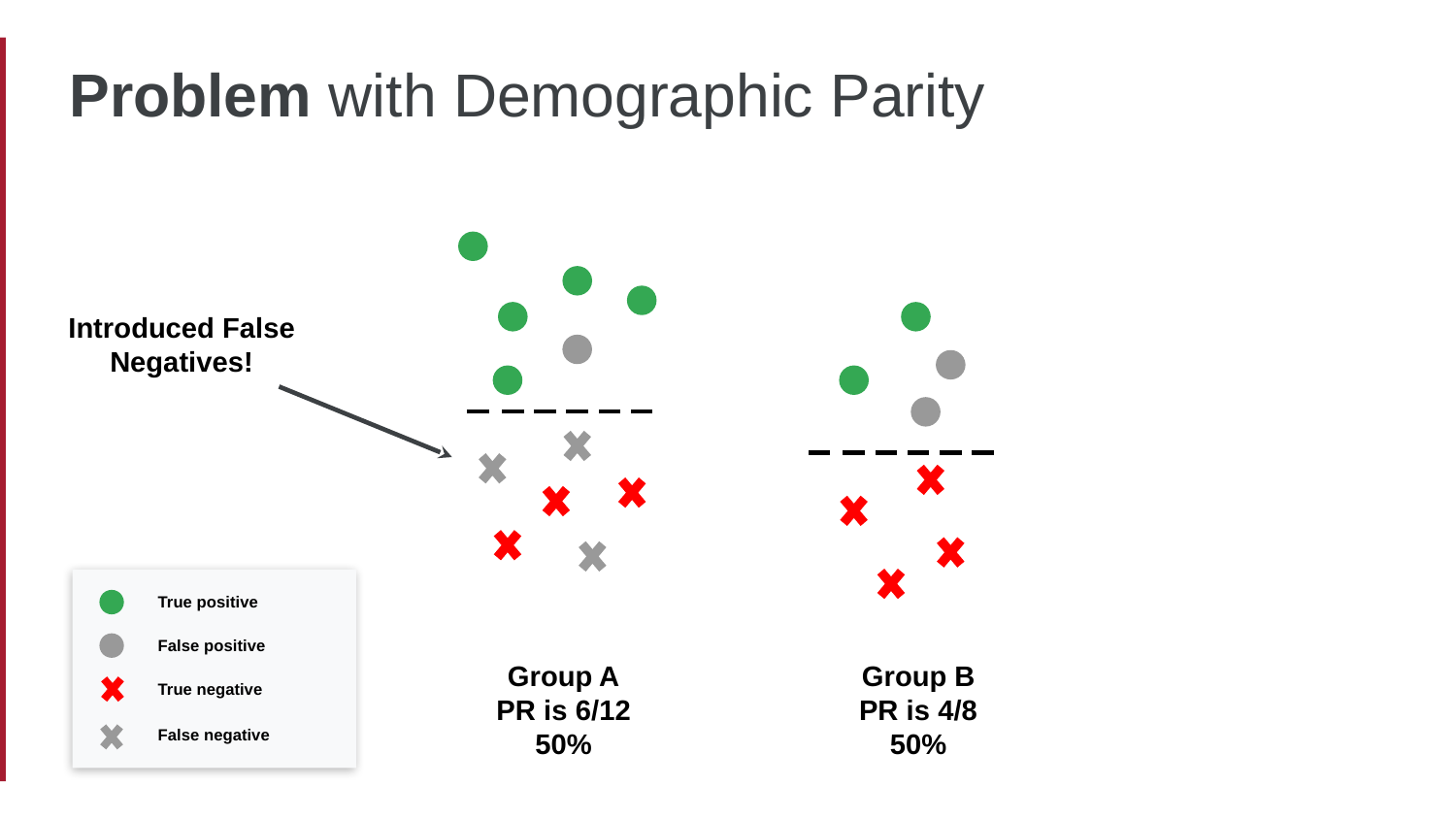

Problem with Demographic Parity

Introduced False Negatives!

True positive

False positive

True negative

False negative

Group B
PR is 4/8
50%
Group A
PR is 6/12
50%